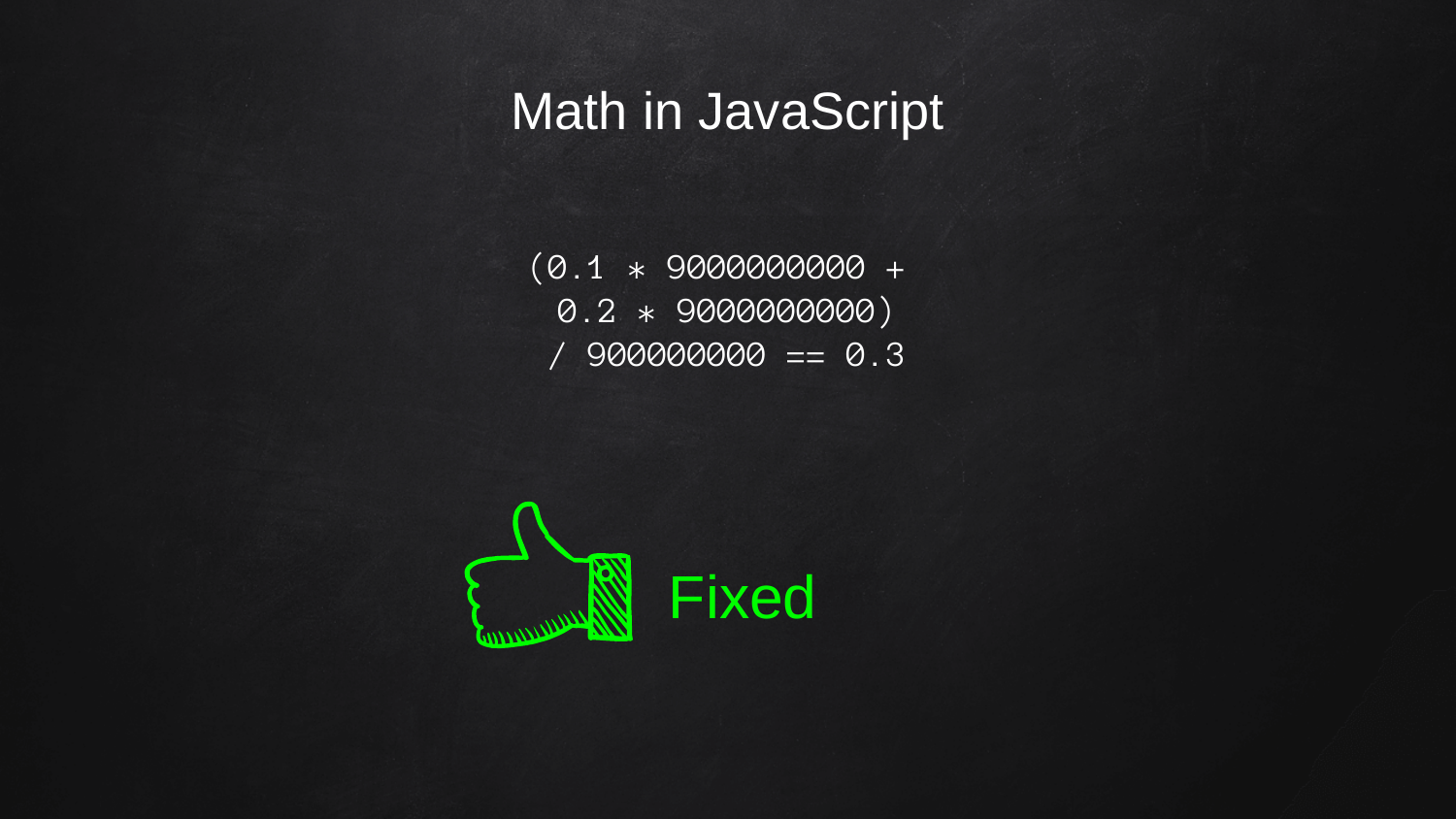

# Math in JavaScript
(0.1 * 9000000000 +
0.2 * 9000000000)
/ 900000000 == 0.3

Fixed